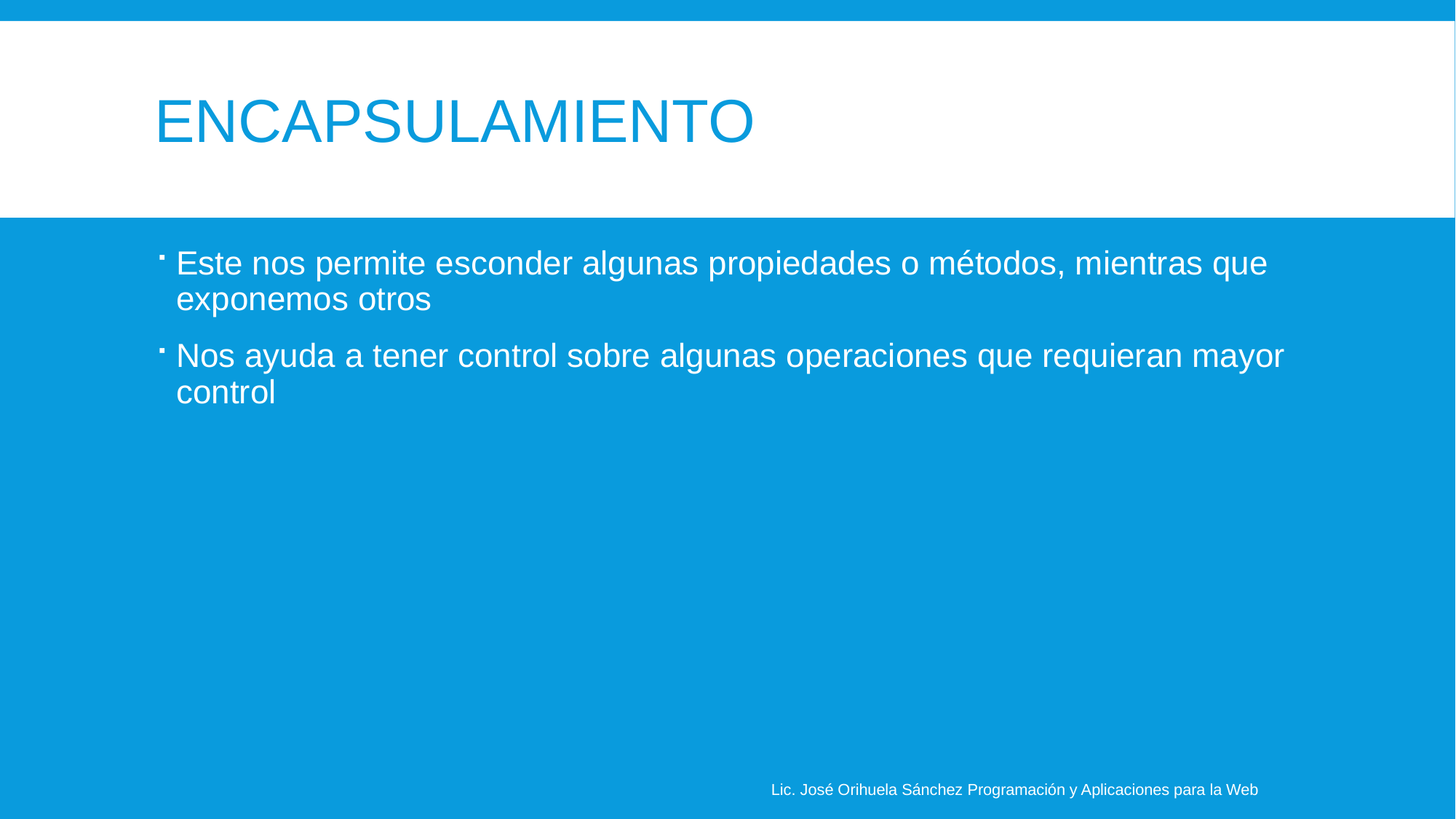

# Encapsulamiento
Este nos permite esconder algunas propiedades o métodos, mientras que exponemos otros
Nos ayuda a tener control sobre algunas operaciones que requieran mayor control
Lic. José Orihuela Sánchez Programación y Aplicaciones para la Web